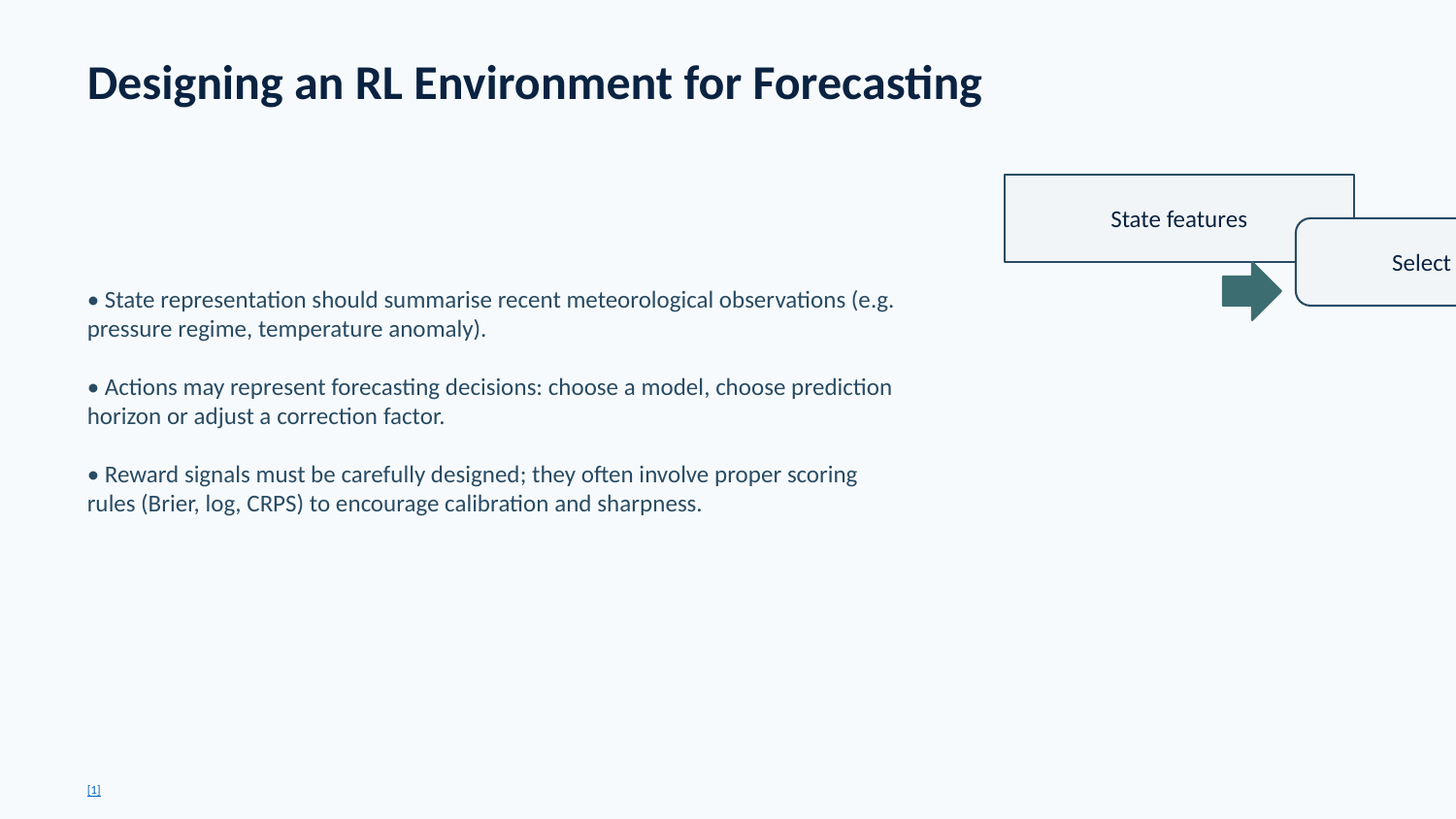

Designing an RL Environment for Forecasting
• State representation should summarise recent meteorological observations (e.g. pressure regime, temperature anomaly).

• Actions may represent forecasting decisions: choose a model, choose prediction horizon or adjust a correction factor.

• Reward signals must be carefully designed; they often involve proper scoring rules (Brier, log, CRPS) to encourage calibration and sharpness.

State features

Select model

Reward

[1]